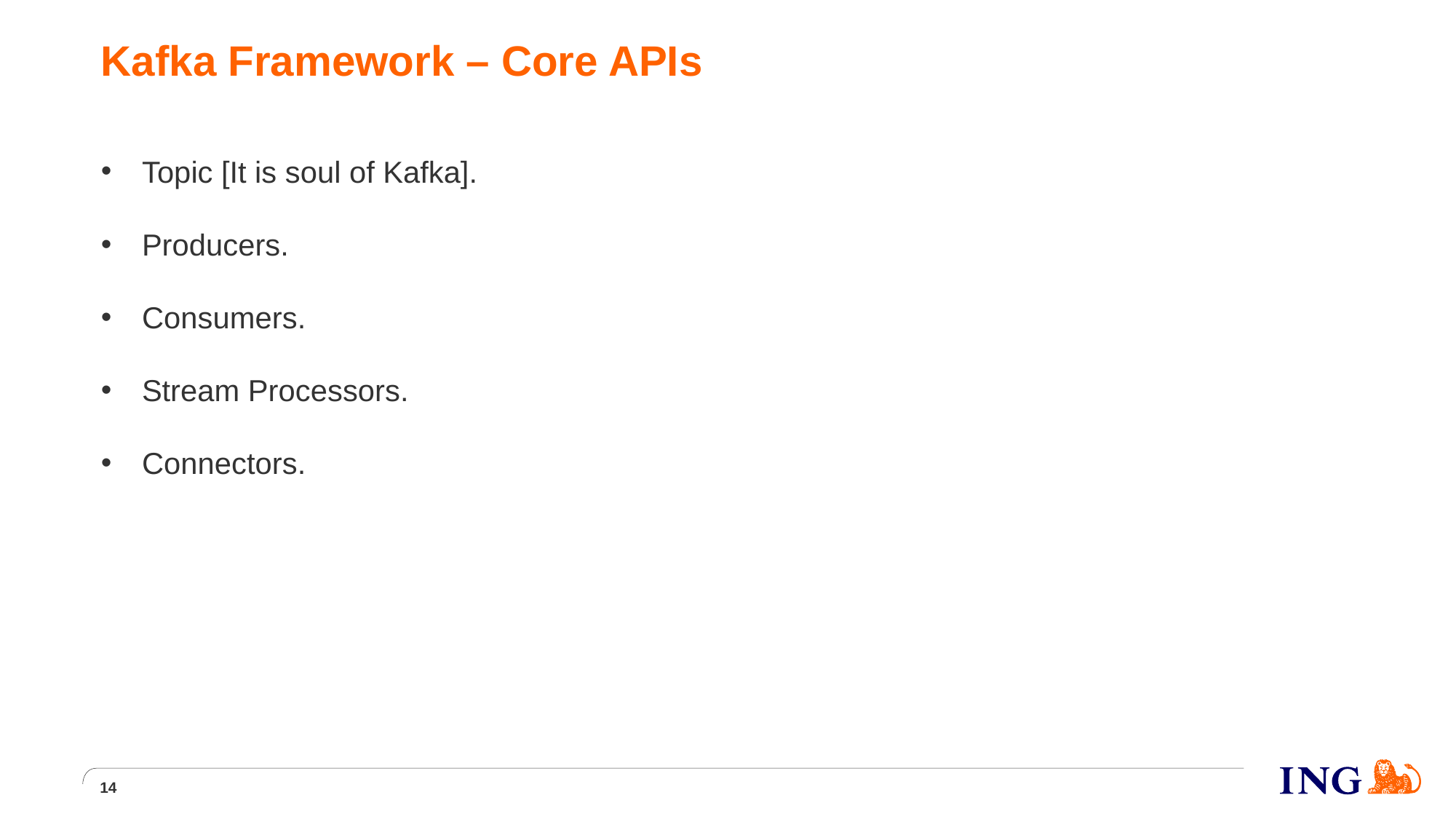

# Kafka Framework – Core APIs
Topic [It is soul of Kafka].

Producers.

Consumers.

Stream Processors.

Connectors.

14